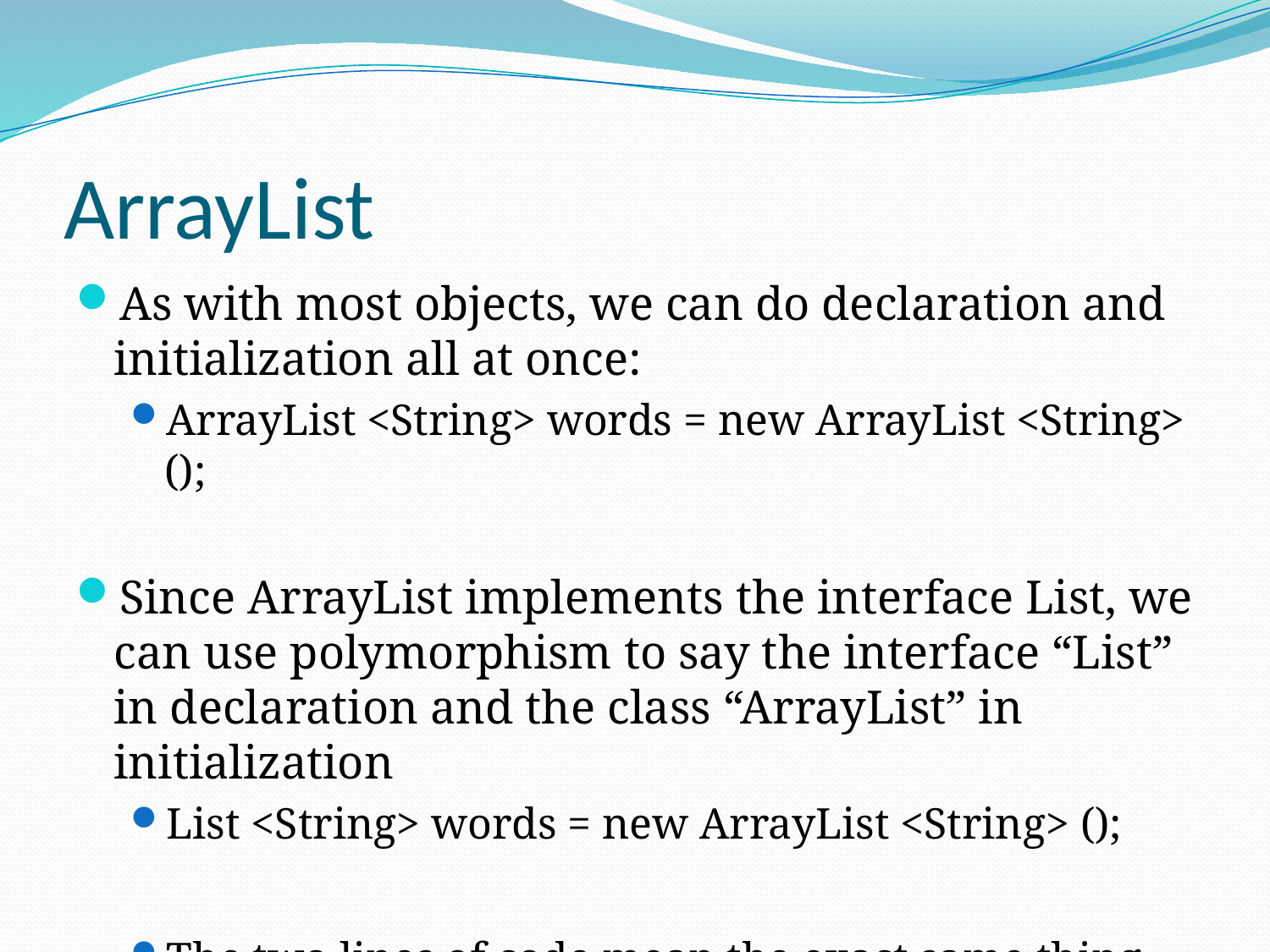

# ArrayList
As with most objects, we can do declaration and initialization all at once:
ArrayList <String> words = new ArrayList <String> ();

Since ArrayList implements the interface List, we can use polymorphism to say the interface “List” in declaration and the class “ArrayList” in initialization
List <String> words = new ArrayList <String> ();

The two lines of code mean the exact same thing.